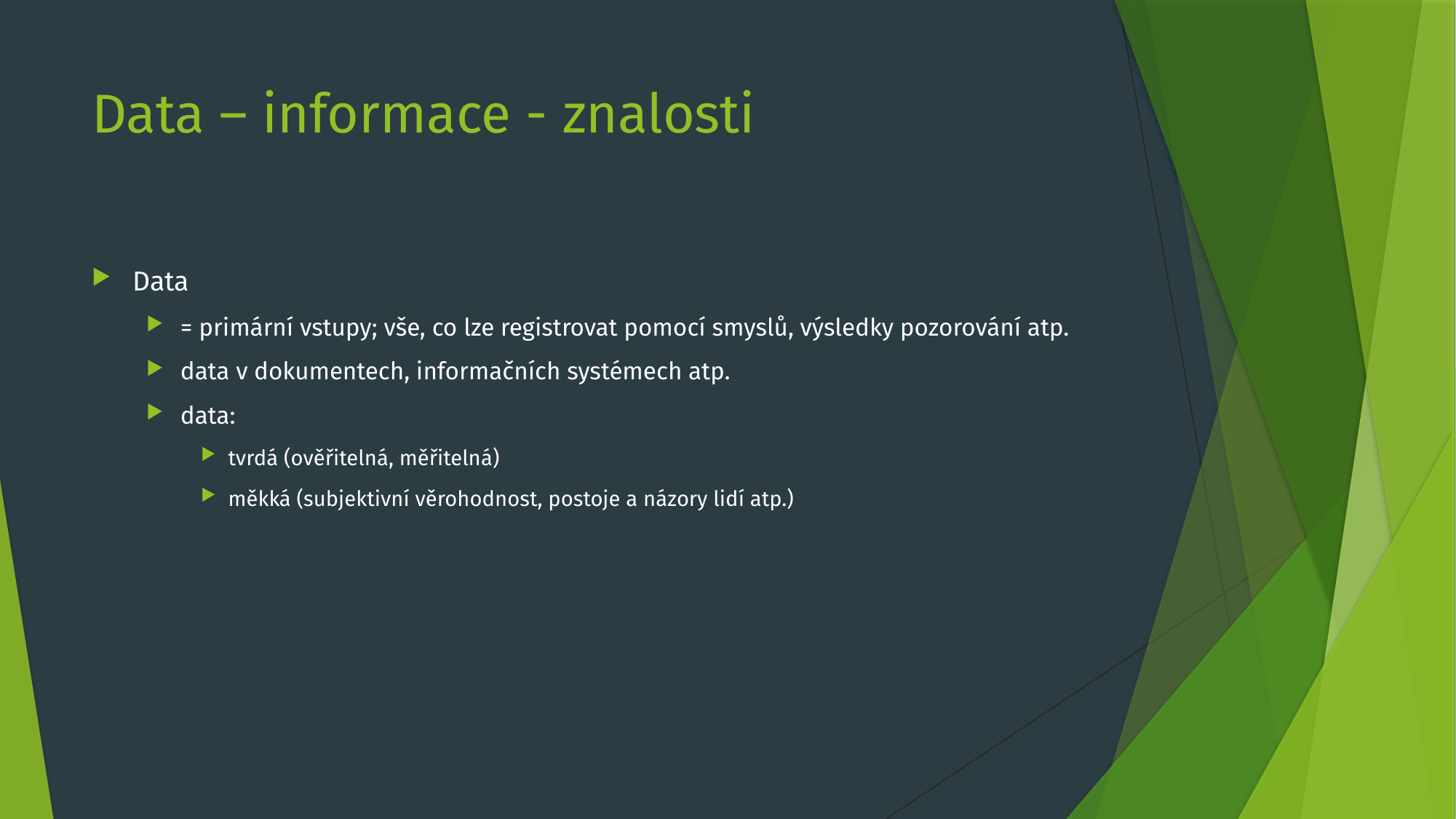

# Data – informace - znalosti
Data
= primární vstupy; vše, co lze registrovat pomocí smyslů, výsledky pozorování atp.
data v dokumentech, informačních systémech atp.
data:
tvrdá (ověřitelná, měřitelná)
měkká (subjektivní věrohodnost, postoje a názory lidí atp.)